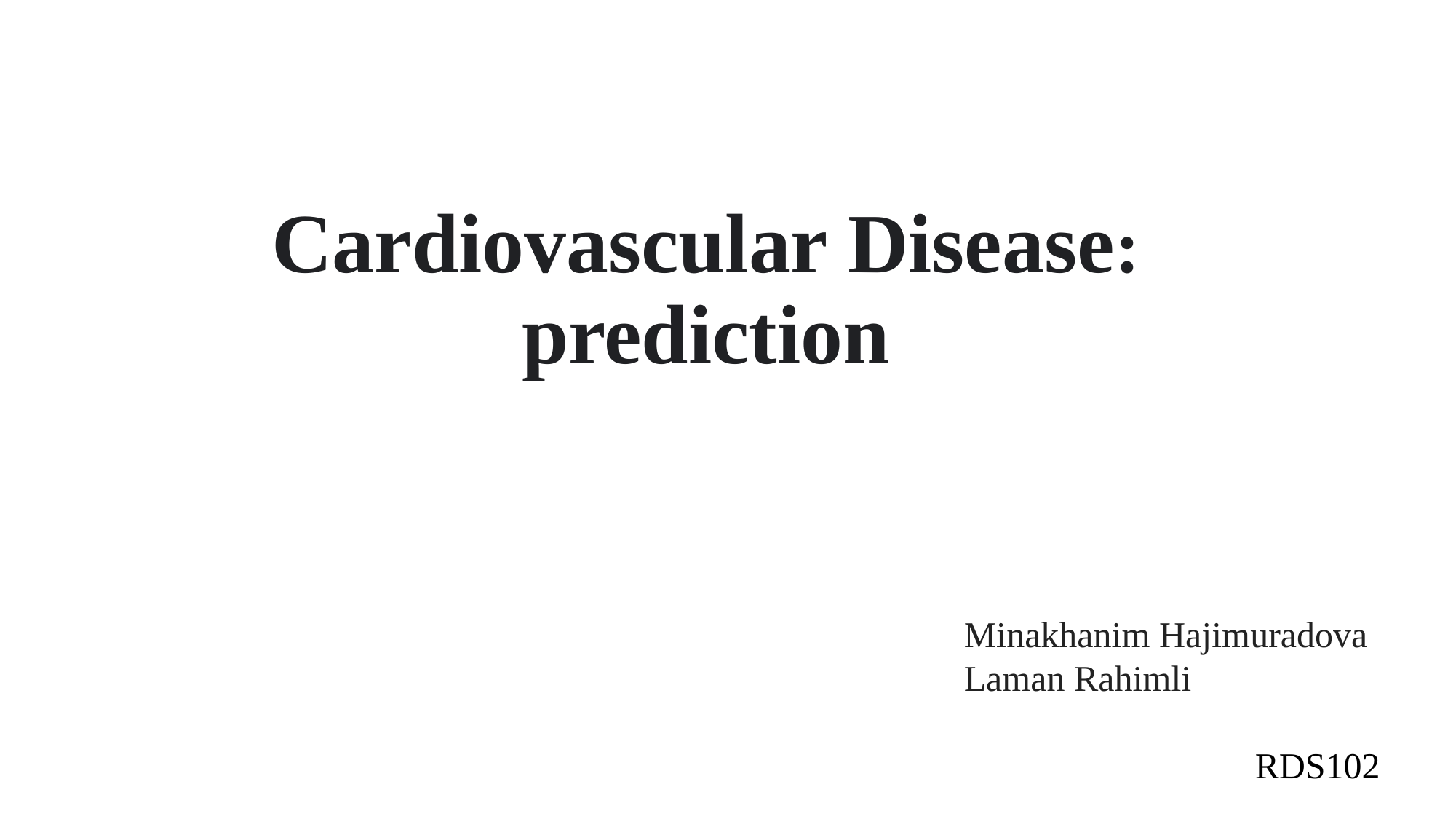

# Cardiovascular Disease: prediction
Minakhanim Hajimuradova
Laman Rahimli

                                RDS102